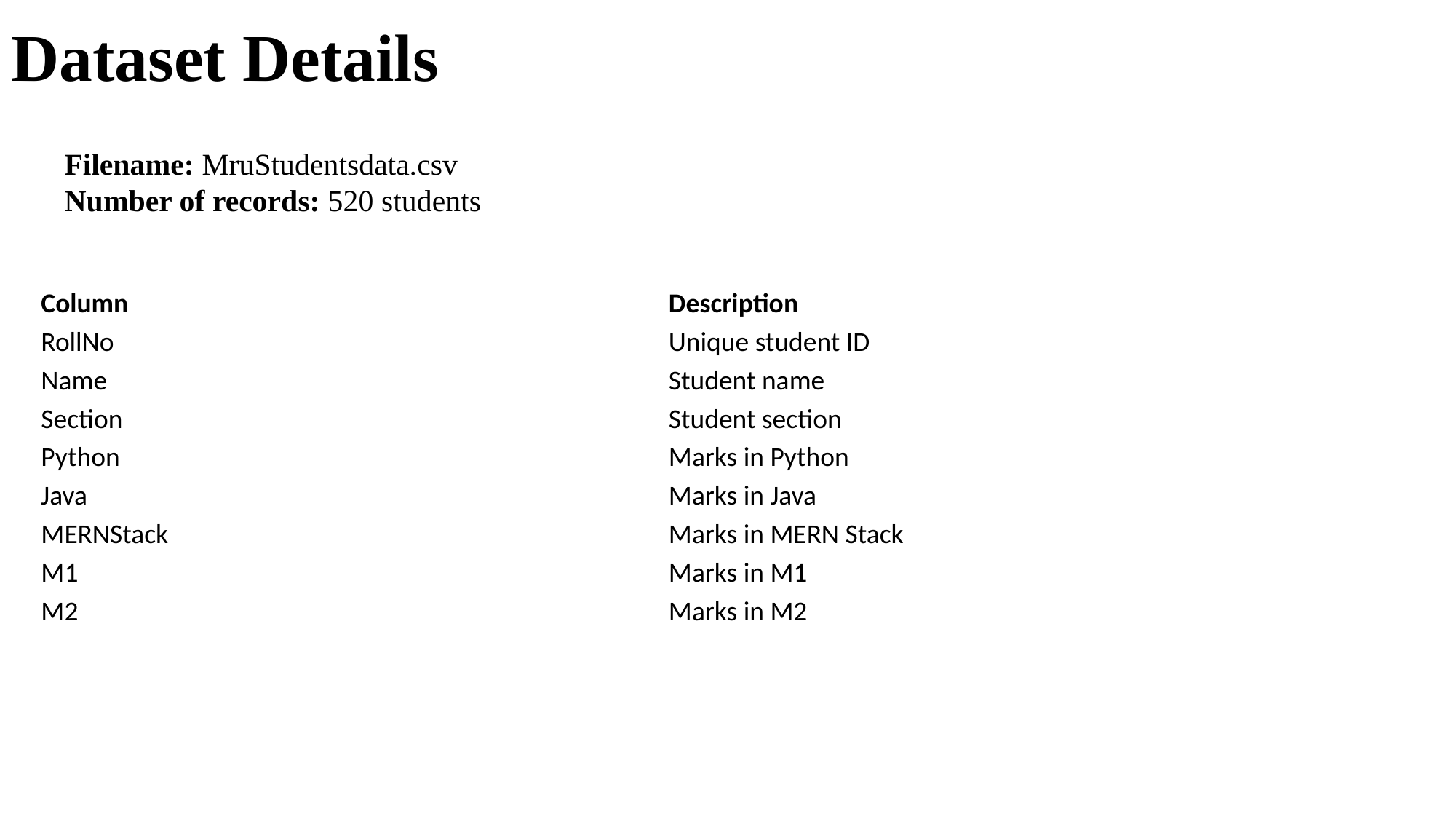

# Dataset Details
Filename: MruStudentsdata.csv
Number of records: 520 students
| Column | Description |
| --- | --- |
| RollNo | Unique student ID |
| Name | Student name |
| Section | Student section |
| Python | Marks in Python |
| Java | Marks in Java |
| MERNStack | Marks in MERN Stack |
| M1 | Marks in M1 |
| M2 | Marks in M2 |